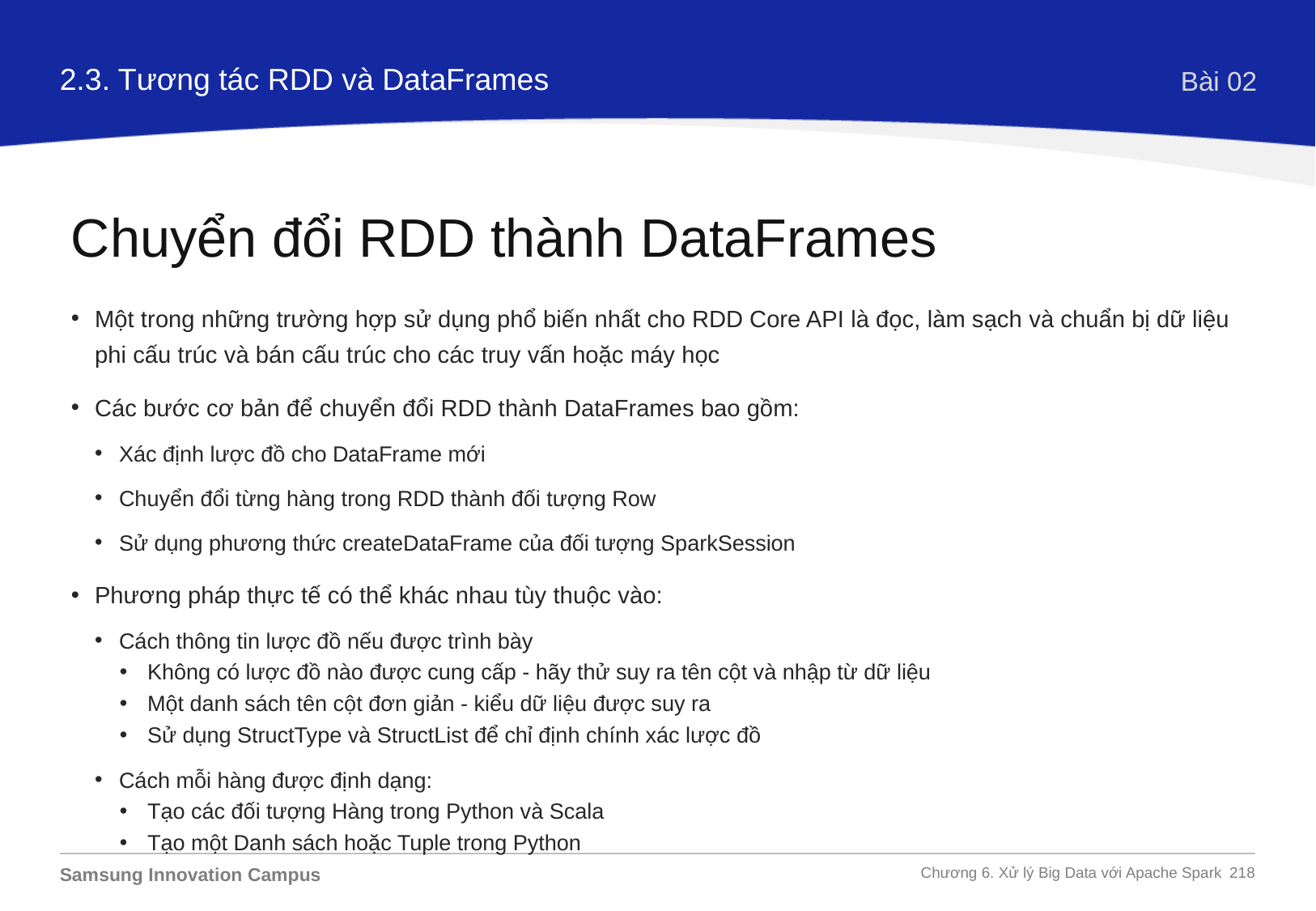

2.3. Tương tác RDD và DataFrames
Bài 02
Chuyển đổi RDD thành DataFrames
Một trong những trường hợp sử dụng phổ biến nhất cho RDD Core API là đọc, làm sạch và chuẩn bị dữ liệu phi cấu trúc và bán cấu trúc cho các truy vấn hoặc máy học
Các bước cơ bản để chuyển đổi RDD thành DataFrames bao gồm:
Xác định lược đồ cho DataFrame mới
Chuyển đổi từng hàng trong RDD thành đối tượng Row
Sử dụng phương thức createDataFrame của đối tượng SparkSession
Phương pháp thực tế có thể khác nhau tùy thuộc vào:
Cách thông tin lược đồ nếu được trình bày
Không có lược đồ nào được cung cấp - hãy thử suy ra tên cột và nhập từ dữ liệu
Một danh sách tên cột đơn giản - kiểu dữ liệu được suy ra
Sử dụng StructType và StructList để chỉ định chính xác lược đồ
Cách mỗi hàng được định dạng:
Tạo các đối tượng Hàng trong Python và Scala
Tạo một Danh sách hoặc Tuple trong Python